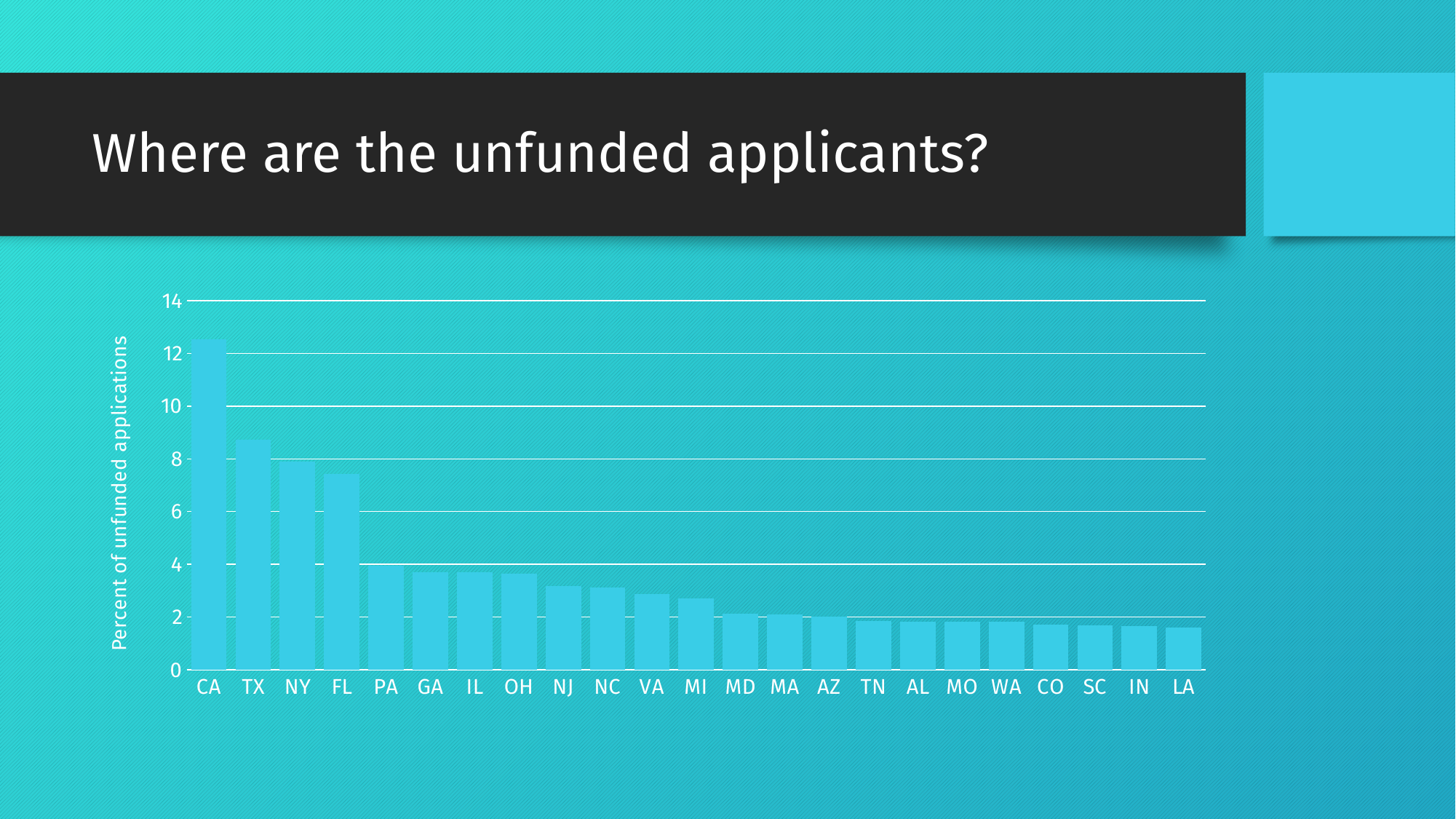

# Where are the unfunded applicants?

### Chart

| Category | Percent |
|---|---|
| CA | 12.53 |
| TX | 8.73 |
| NY | 7.89 |
| FL | 7.42 |
| PA | 3.95 |
| GA | 3.71 |
| IL | 3.69 |
| OH | 3.65 |
| NJ | 3.18 |
| NC | 3.13 |
| VA | 2.88 |
| MI | 2.71 |
| MD | 2.12 |
| MA | 2.1 |
| AZ | 2.02 |
| TN | 1.86 |
| AL | 1.83 |
| MO | 1.81 |
| WA | 1.81 |
| CO | 1.71 |
| SC | 1.67 |
| IN | 1.65 |
| LA | 1.6 |